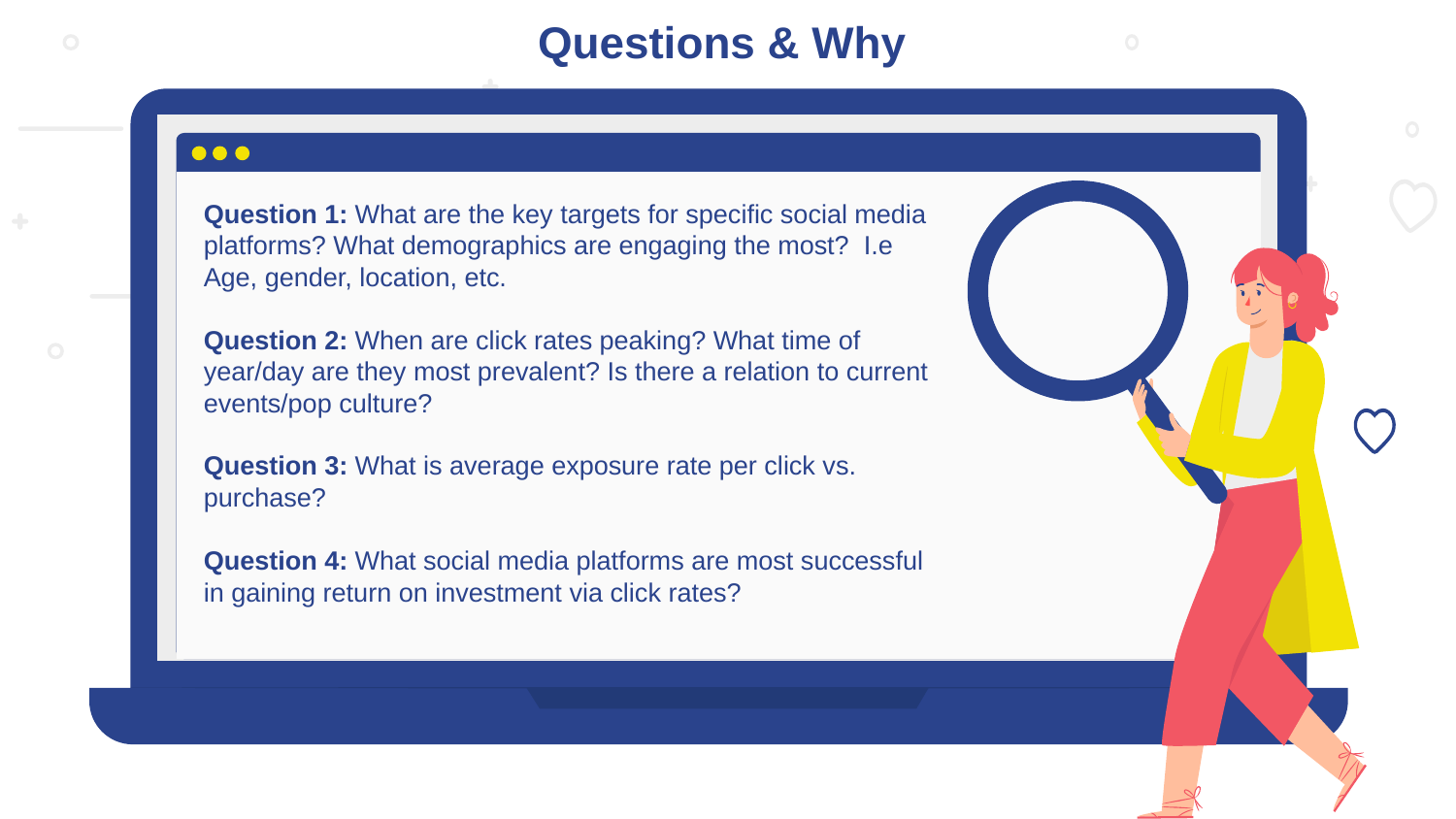

# Questions & Why

Question 1: What are the key targets for specific social media platforms? What demographics are engaging the most?  I.e Age, gender, location, etc.

Question 2: When are click rates peaking? What time of year/day are they most prevalent? Is there a relation to current events/pop culture?

Question 3: What is average exposure rate per click vs. purchase?

Question 4: What social media platforms are most successful in gaining return on investment via click rates?